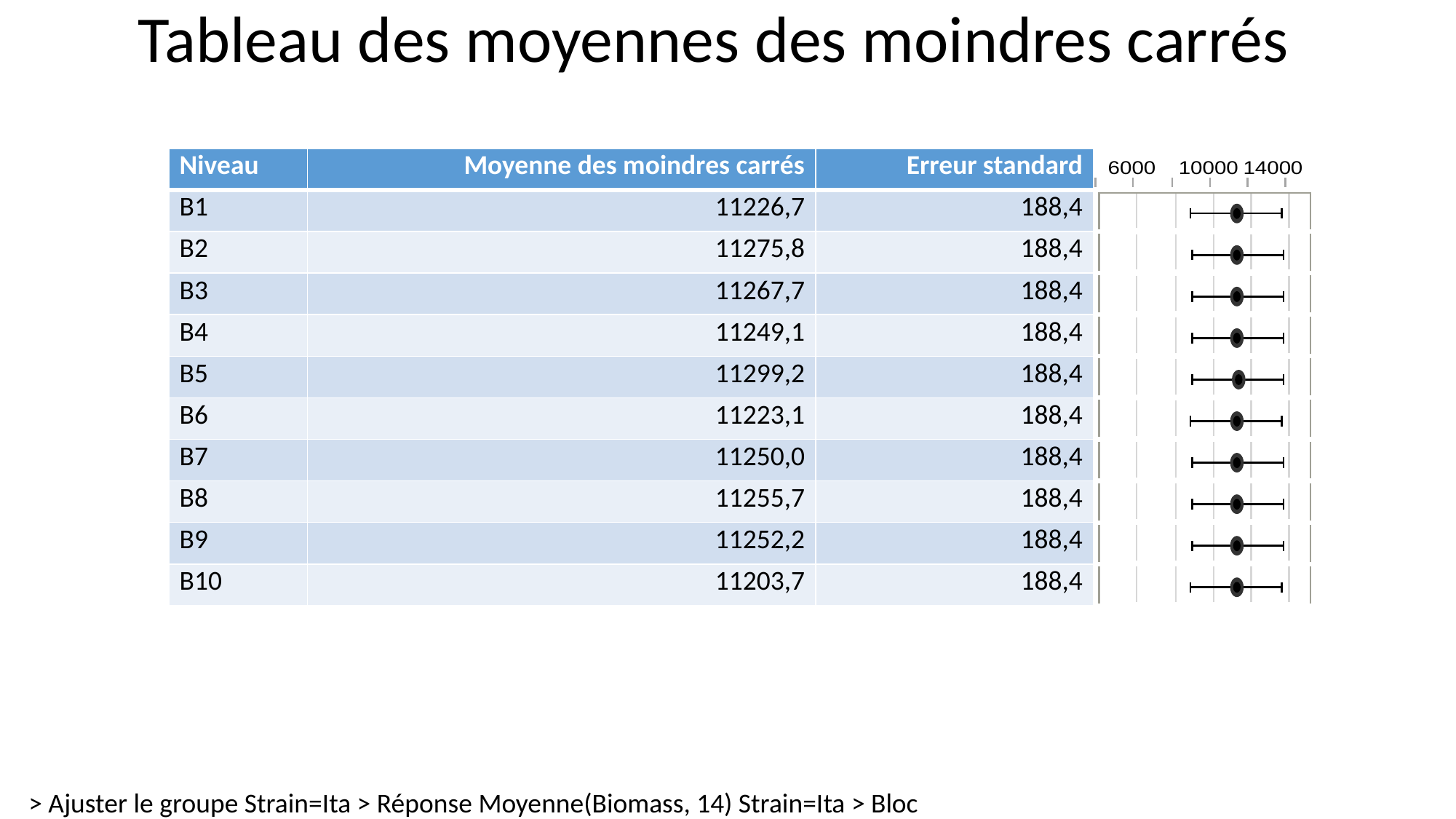

# Tableau des moyennes des moindres carrés
| Niveau | Moyenne des moindres carrés | Erreur standard |  |
| --- | --- | --- | --- |
| B1 | 11226,7 | 188,4 |  |
| B2 | 11275,8 | 188,4 |  |
| B3 | 11267,7 | 188,4 |  |
| B4 | 11249,1 | 188,4 |  |
| B5 | 11299,2 | 188,4 |  |
| B6 | 11223,1 | 188,4 |  |
| B7 | 11250,0 | 188,4 |  |
| B8 | 11255,7 | 188,4 |  |
| B9 | 11252,2 | 188,4 |  |
| B10 | 11203,7 | 188,4 |  |
> Ajuster le groupe Strain=Ita > Réponse Moyenne(Biomass, 14) Strain=Ita > Bloc